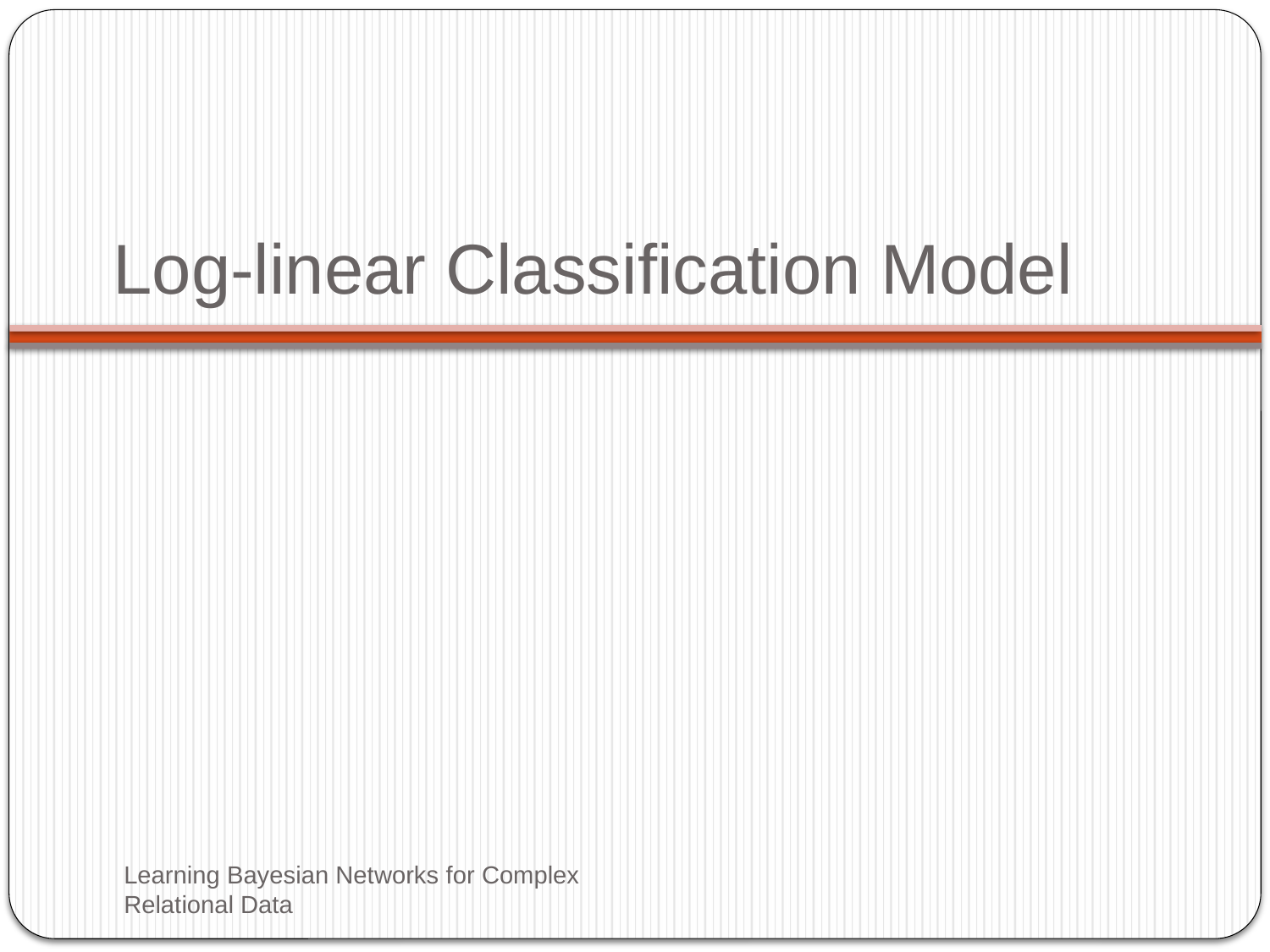

# Log-linear Classification Model

Learning Bayesian Networks for Complex Relational Data